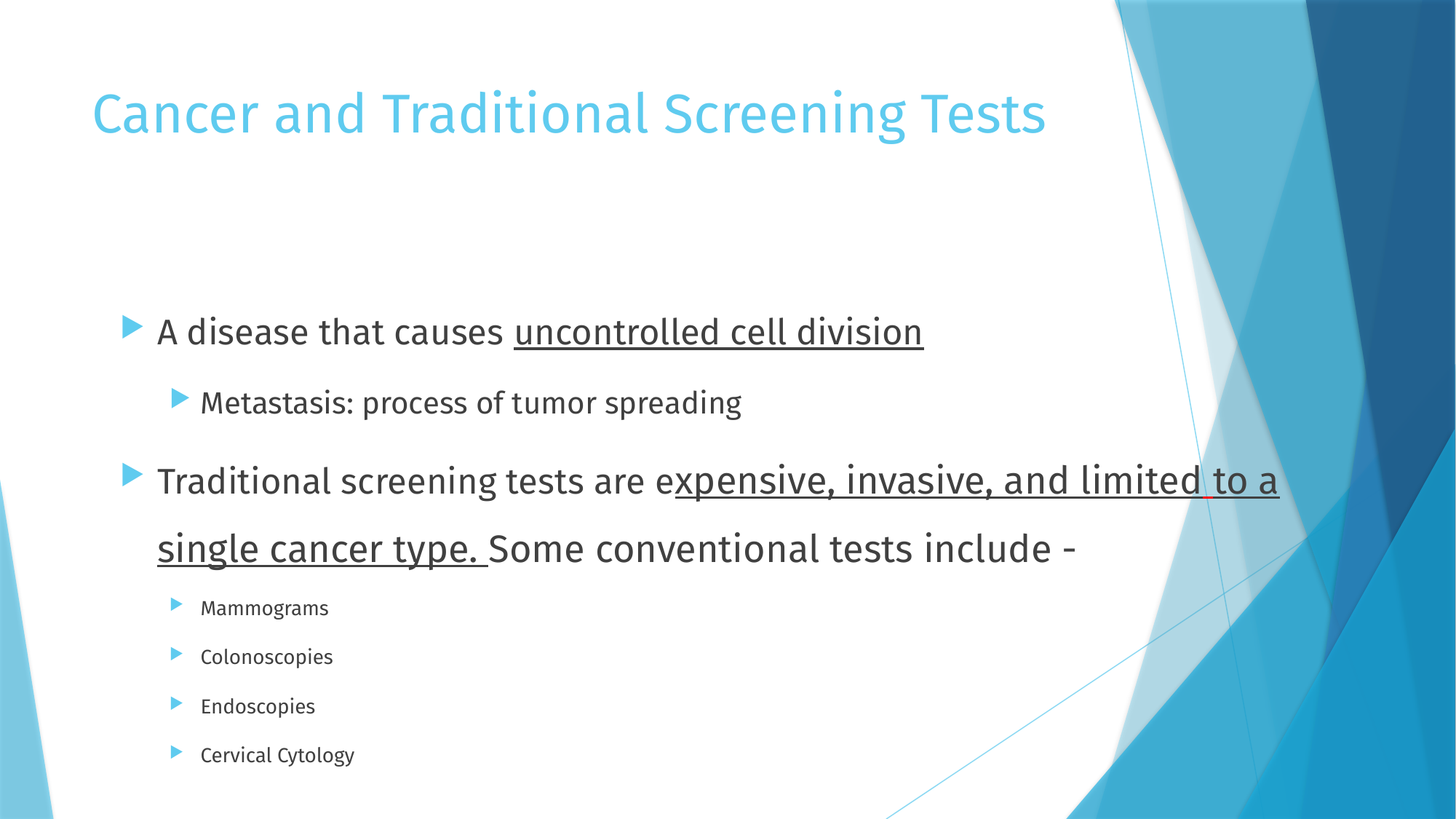

# Cancer and Traditional Screening Tests
A disease that causes uncontrolled cell division
Metastasis: process of tumor spreading
Traditional screening tests are expensive, invasive, and limited to a single cancer type. Some conventional tests include -
Mammograms
Colonoscopies
Endoscopies
Cervical Cytology